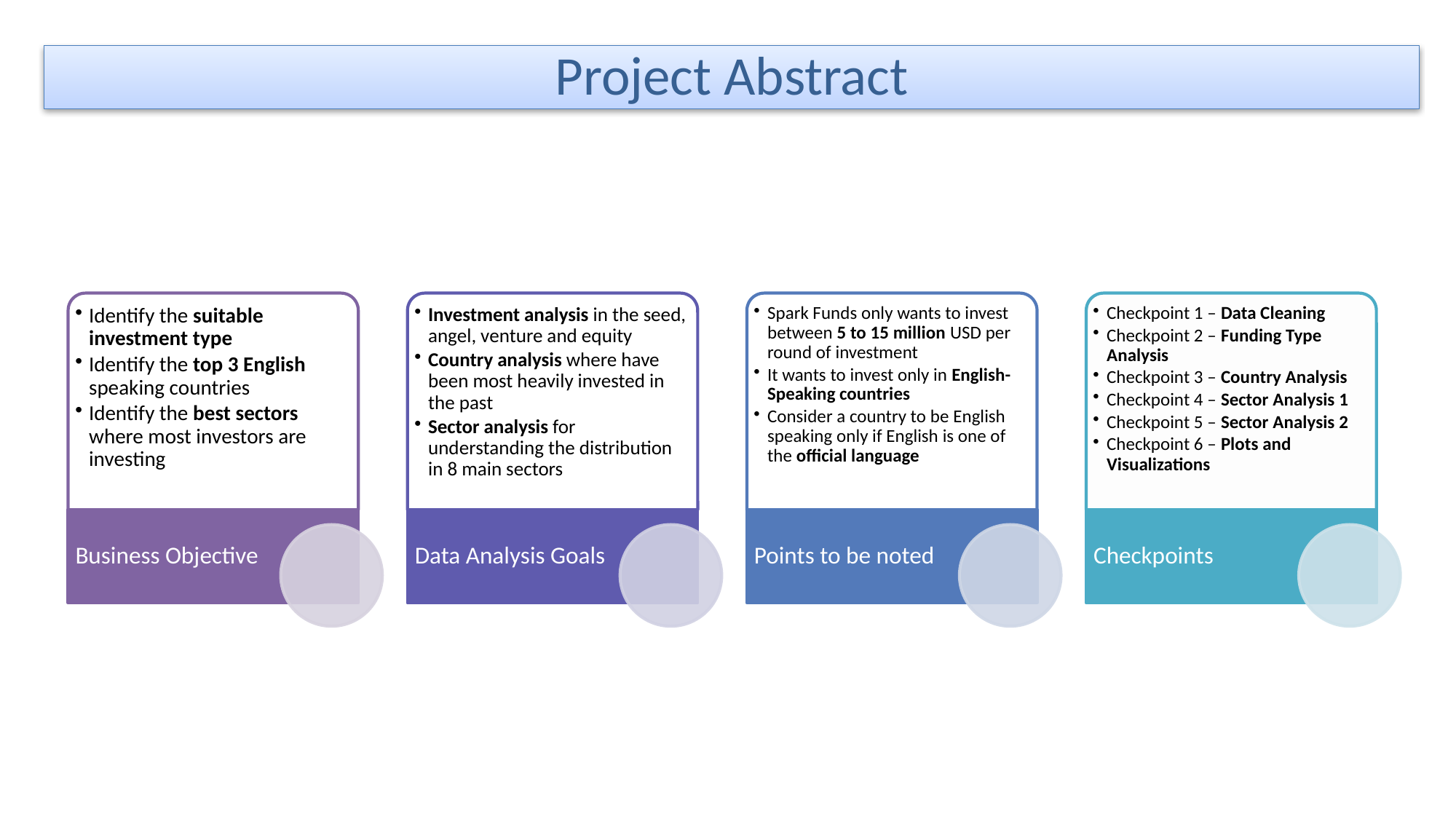

Project Abstract
Identify the suitable investment type
Identify the top 3 English speaking countries
Identify the best sectors where most investors are investing
Business Objective
Investment analysis in the seed, angel, venture and equity
Country analysis where have been most heavily invested in the past
Sector analysis for understanding the distribution in 8 main sectors

Data Analysis Goals
Spark Funds only wants to invest between 5 to 15 million USD per round of investment
It wants to invest only in English-Speaking countries
Consider a country to be English speaking only if English is one of the official language
Points to be noted
Checkpoint 1 – Data Cleaning
Checkpoint 2 – Funding Type Analysis
Checkpoint 3 – Country Analysis
Checkpoint 4 – Sector Analysis 1
Checkpoint 5 – Sector Analysis 2
Checkpoint 6 – Plots and Visualizations
Checkpoints